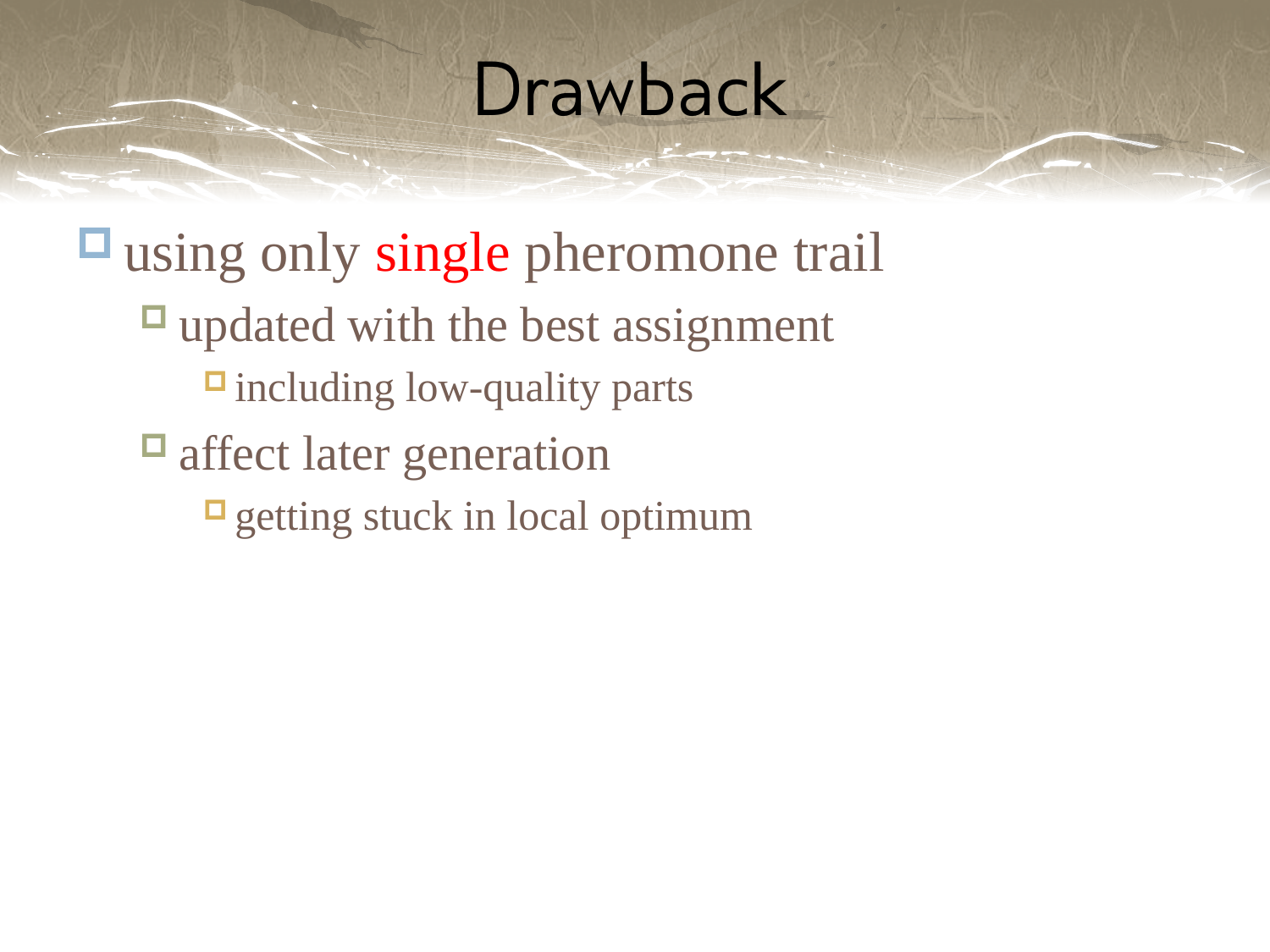

# Drawback
using only single pheromone trail
updated with the best assignment
including low-quality parts
affect later generation
getting stuck in local optimum